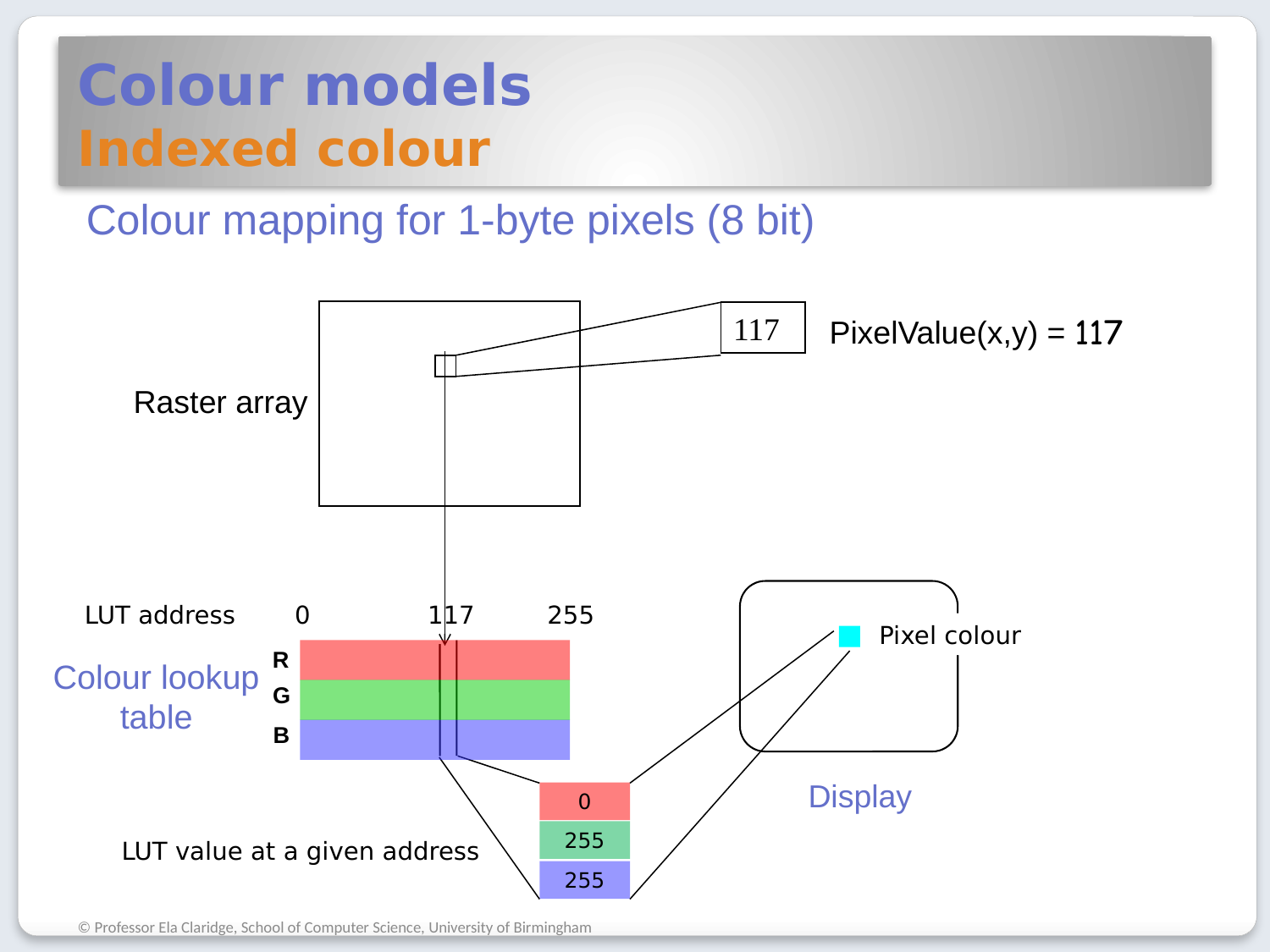

# Colour models Indexed colour
Colour mapping for 1-byte pixels (8 bit)

117
PixelValue(x,y) = 117

Raster array

LUT address
0
117
255
Pixel colour

R

Colour lookup
table

G

B

Display
0
255
255

LUT value at a given address
© Professor Ela Claridge, School of Computer Science, University of Birmingham